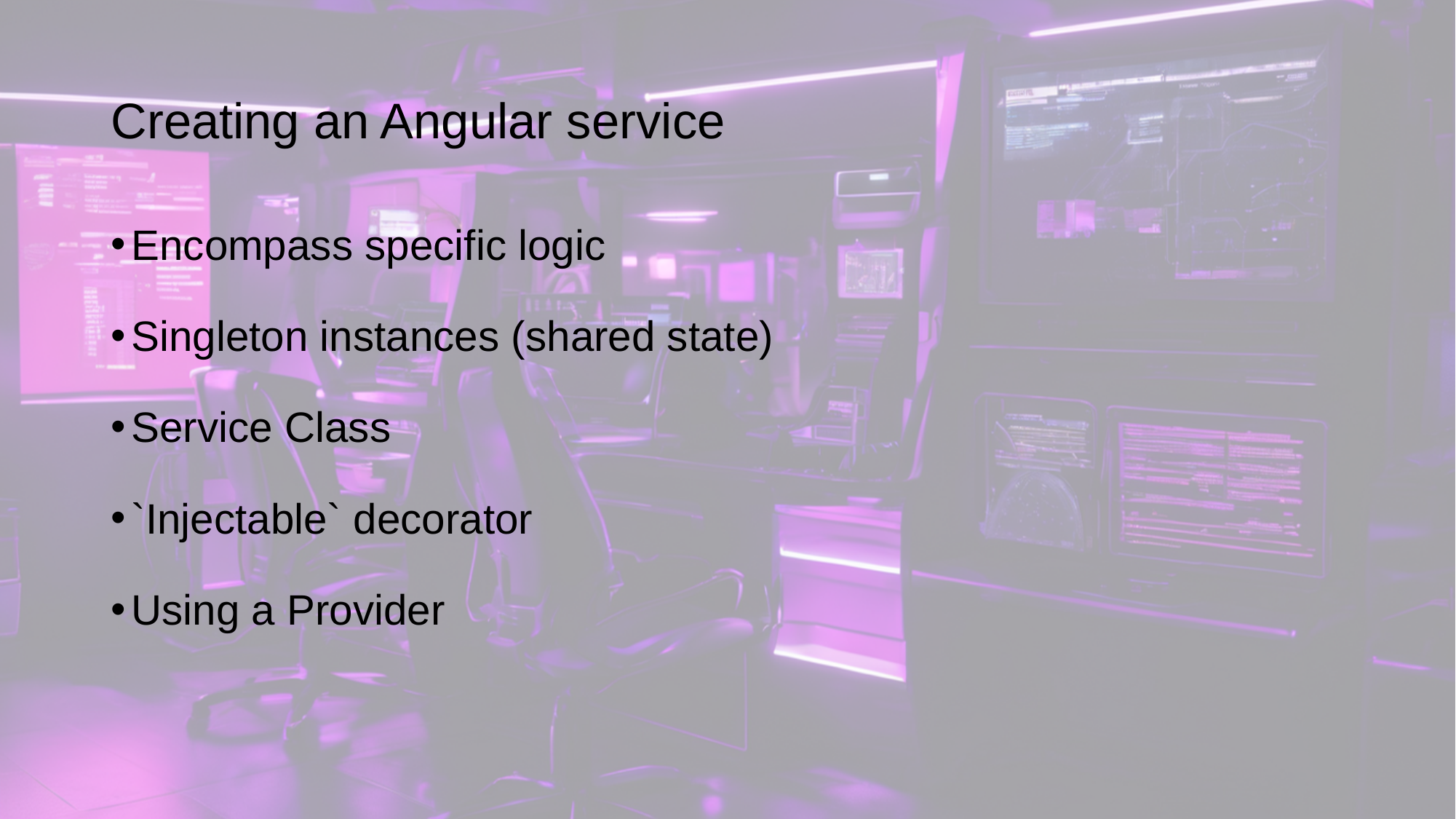

# Creating an Angular service
Encompass specific logic
Singleton instances (shared state)
Service Class
`Injectable` decorator
Using a Provider